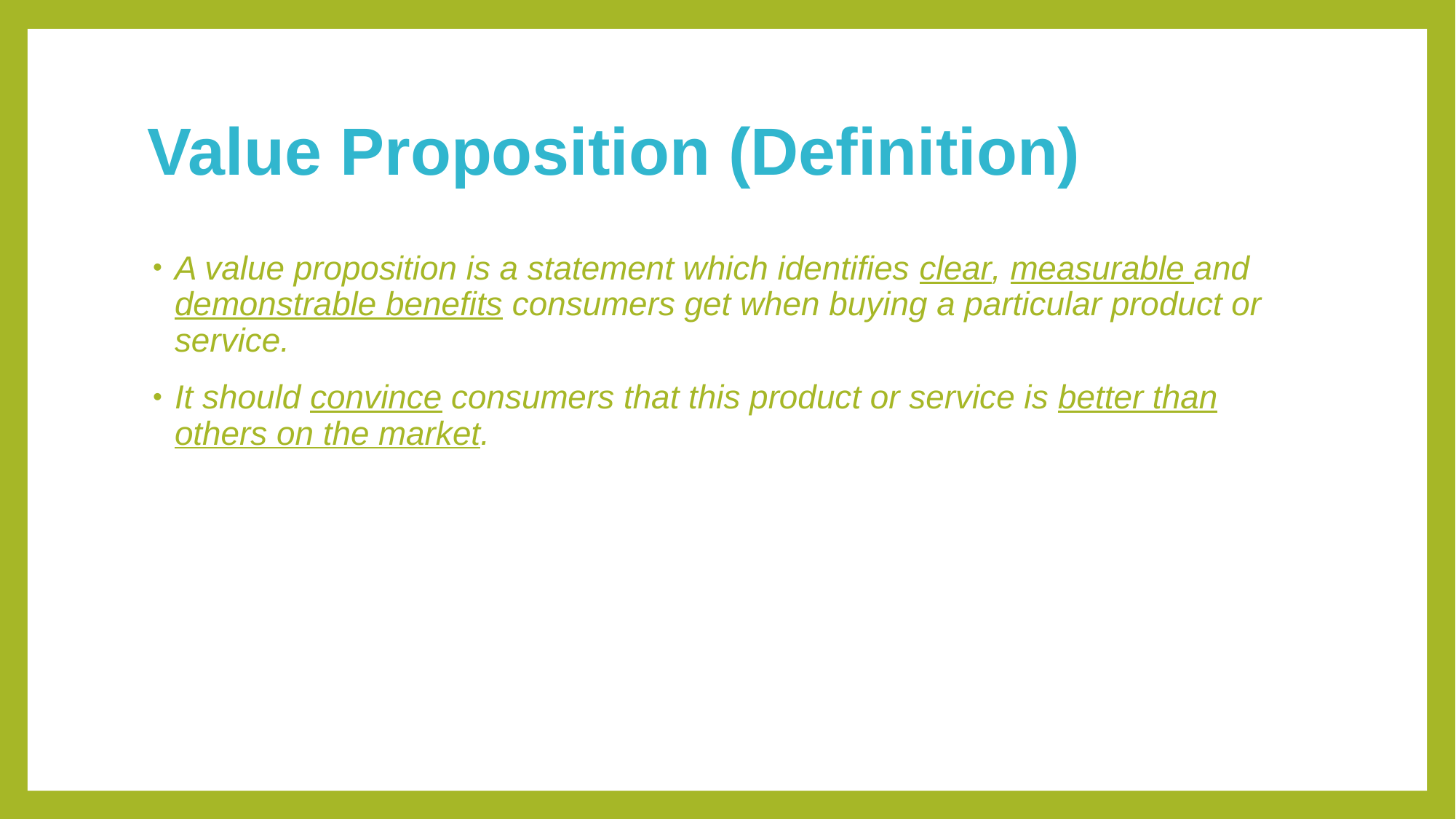

# Value Proposition (Definition)
A value proposition is a statement which identifies clear, measurable and demonstrable benefits consumers get when buying a particular product or service.
It should convince consumers that this product or service is better than others on the market.